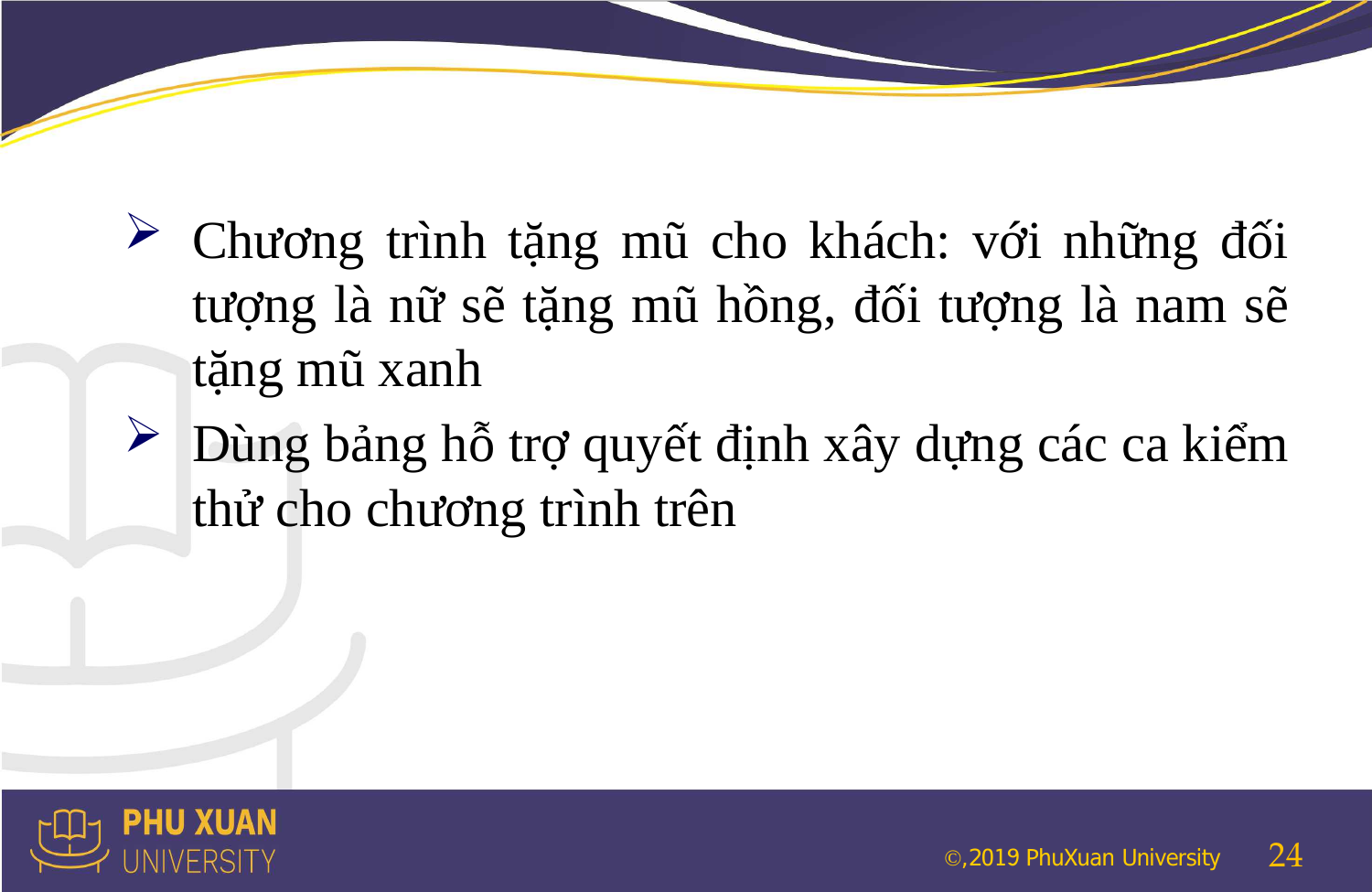

#
Chương trình tặng mũ cho khách: với những đối tượng là nữ sẽ tặng mũ hồng, đối tượng là nam sẽ tặng mũ xanh
Dùng bảng hỗ trợ quyết định xây dựng các ca kiểm thử cho chương trình trên

24